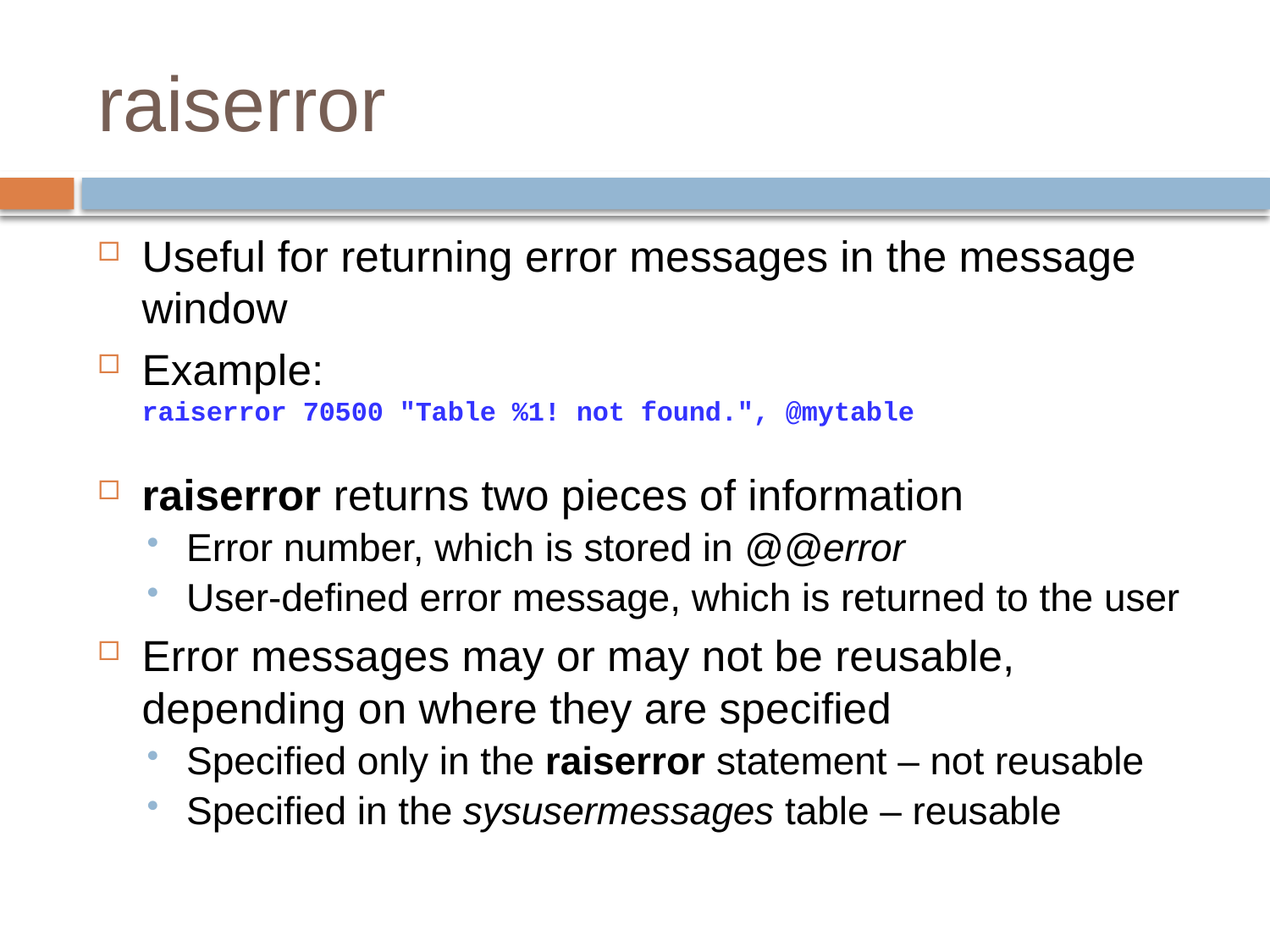

# raiserror
Useful for returning error messages in the message window
Example:
	raiserror 70500 "Table %1! not found.", @mytable

raiserror returns two pieces of information
Error number, which is stored in @@error
User-defined error message, which is returned to the user
Error messages may or may not be reusable, depending on where they are specified
Specified only in the raiserror statement – not reusable
Specified in the sysusermessages table – reusable